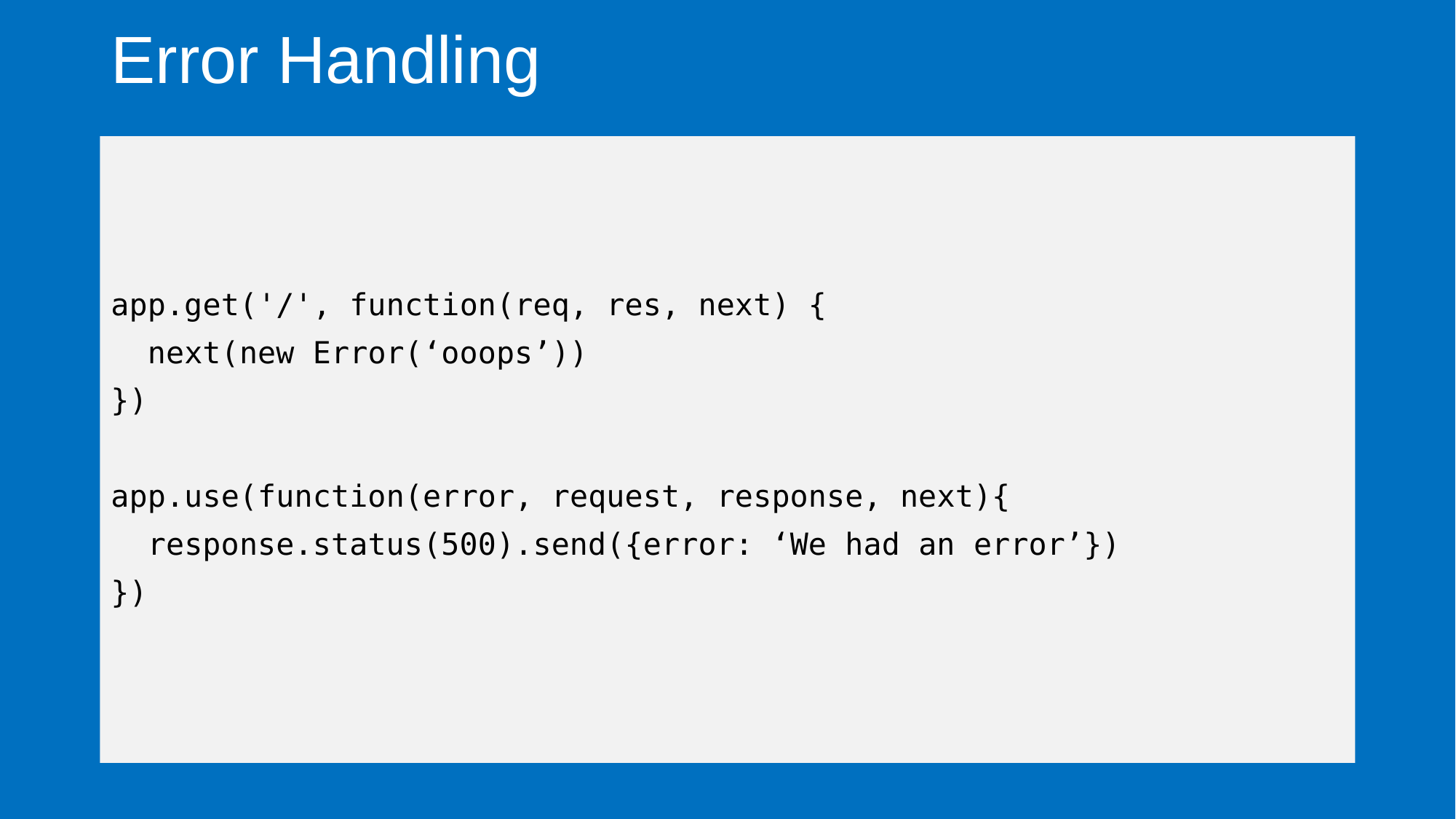

# Error Handling
app.get('/', function(req, res, next) {
  next(new Error(‘ooops’))
})

app.use(function(error, request, response, next){
  response.status(500).send({error: ‘We had an error’})
})